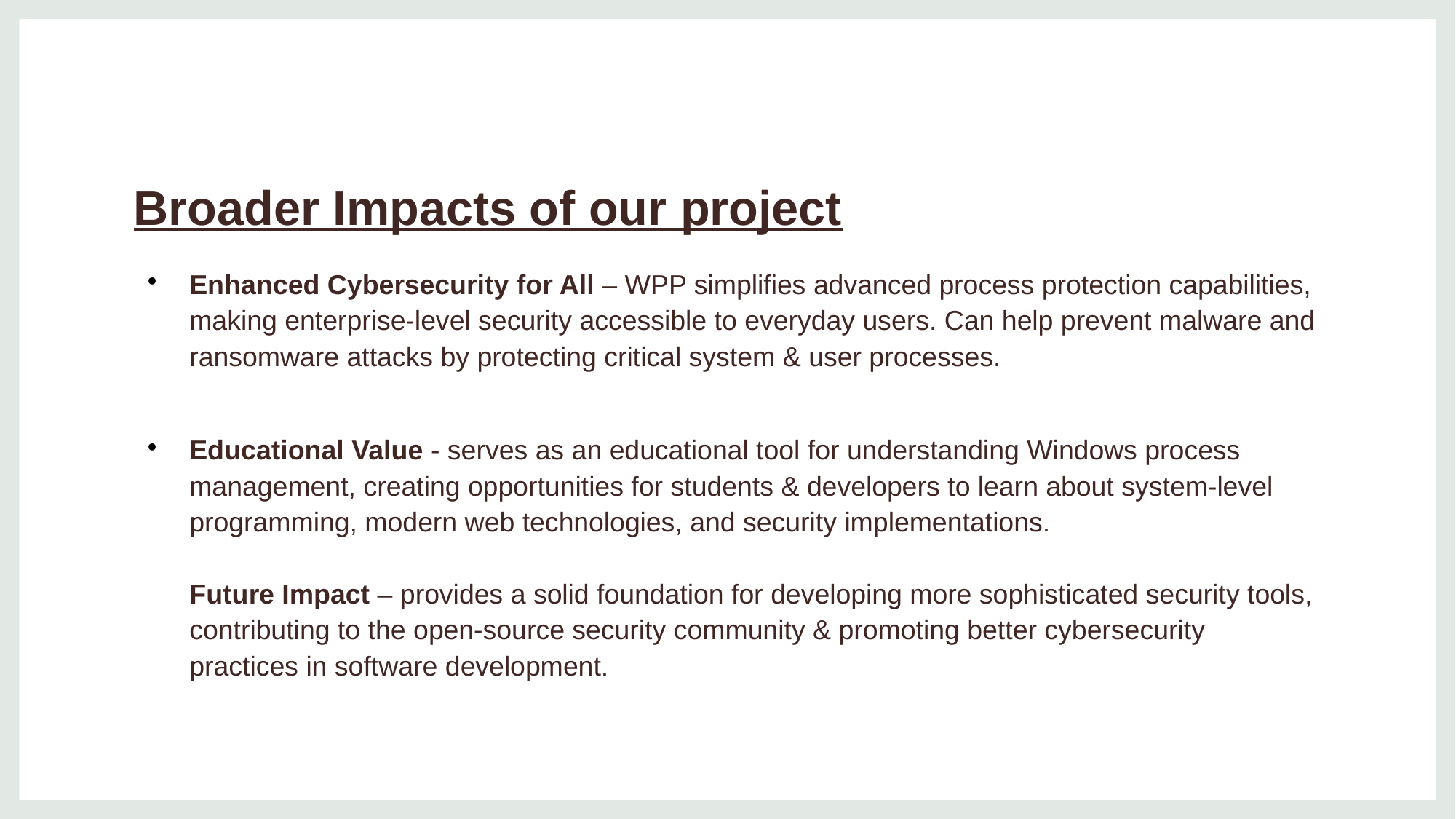

# Broader Impacts of our project
Enhanced Cybersecurity for All – WPP simplifies advanced process protection capabilities, making enterprise-level security accessible to everyday users. Can help prevent malware and ransomware attacks by protecting critical system & user processes.
Educational Value - serves as an educational tool for understanding Windows process management, creating opportunities for students & developers to learn about system-level programming, modern web technologies, and security implementations.
Future Impact – provides a solid foundation for developing more sophisticated security tools,  contributing to the open-source security community & promoting better cybersecurity practices in software development.